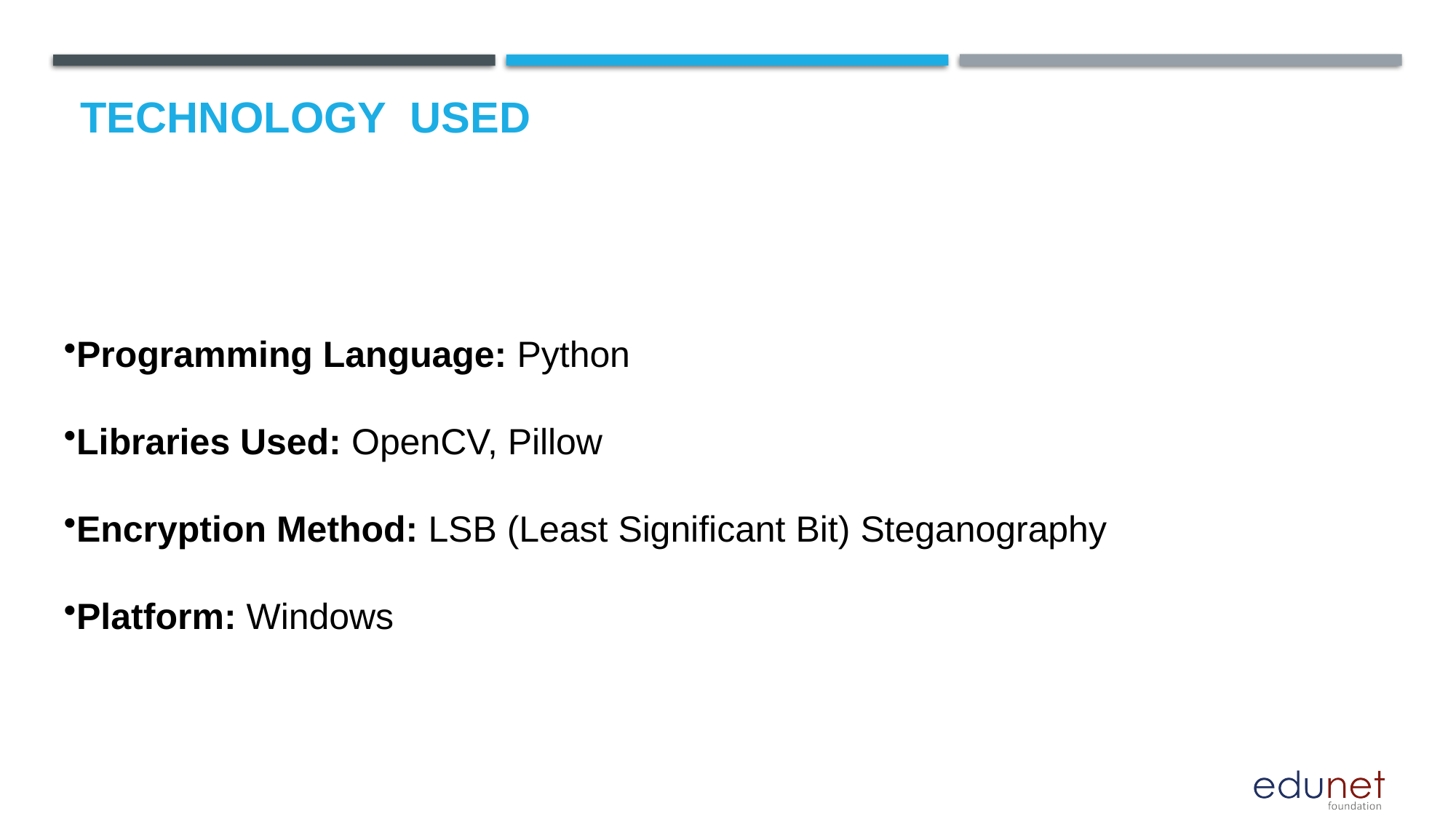

# Technology  used
Programming Language: Python
Libraries Used: OpenCV, Pillow
Encryption Method: LSB (Least Significant Bit) Steganography
Platform: Windows